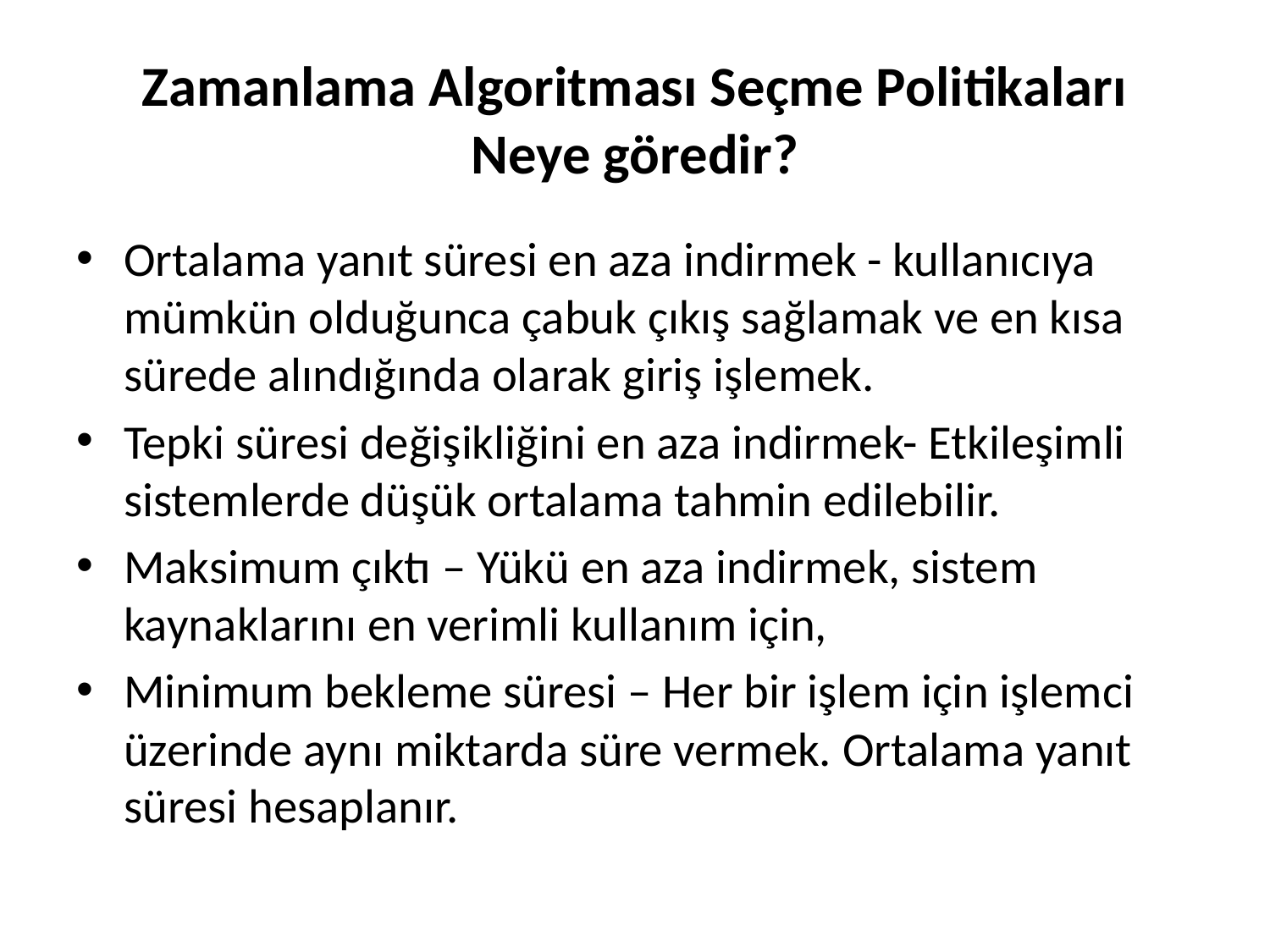

# Zamanlama Algoritması Seçme Politikaları Neye göredir?
Ortalama yanıt süresi en aza indirmek - kullanıcıya mümkün olduğunca çabuk çıkış sağlamak ve en kısa sürede alındığında olarak giriş işlemek.
Tepki süresi değişikliğini en aza indirmek- Etkileşimli sistemlerde düşük ortalama tahmin edilebilir.
Maksimum çıktı – Yükü en aza indirmek, sistem kaynaklarını en verimli kullanım için,
Minimum bekleme süresi – Her bir işlem için işlemci üzerinde aynı miktarda süre vermek. Ortalama yanıt süresi hesaplanır.